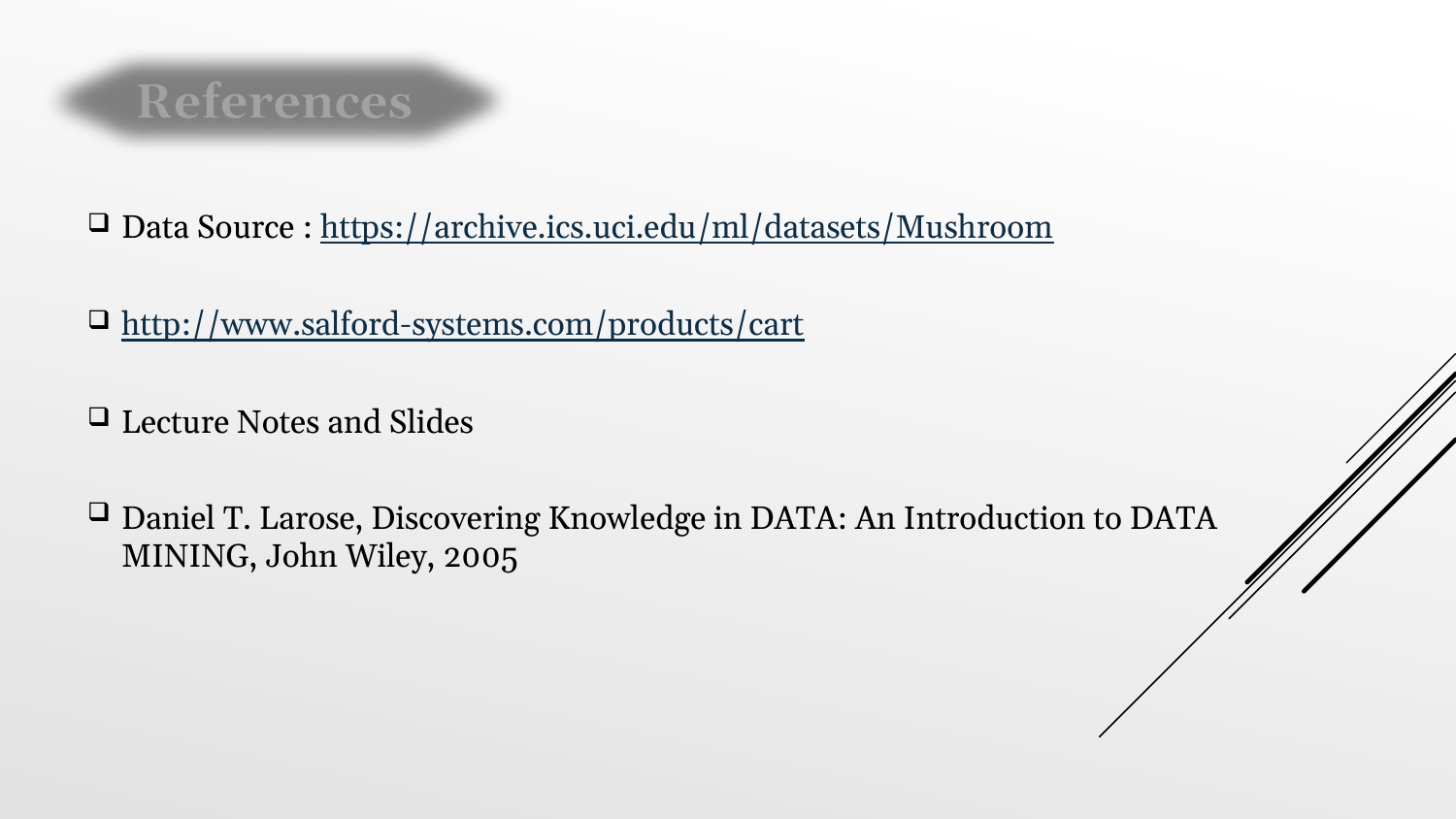

References
Data Source : https://archive.ics.uci.edu/ml/datasets/Mushroom

http://www.salford-systems.com/products/cart

Lecture Notes and Slides

Daniel T. Larose, Discovering Knowledge in DATA: An Introduction to DATA
MINING, John Wiley, 2005